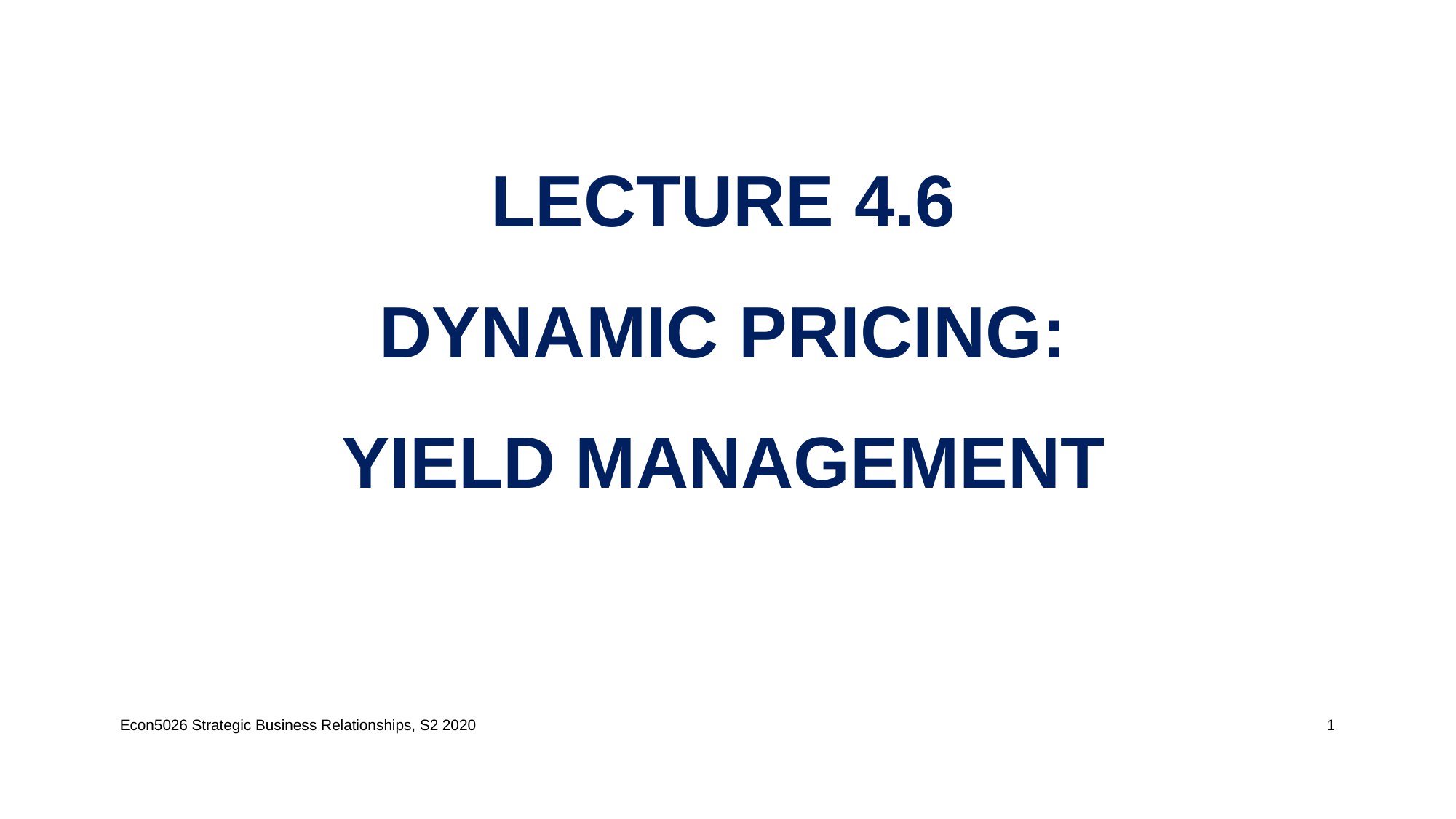

# Lecture 4.6 Dynamic pricing: Yield Management
Econ5026 Strategic Business Relationships, S2 2020
1